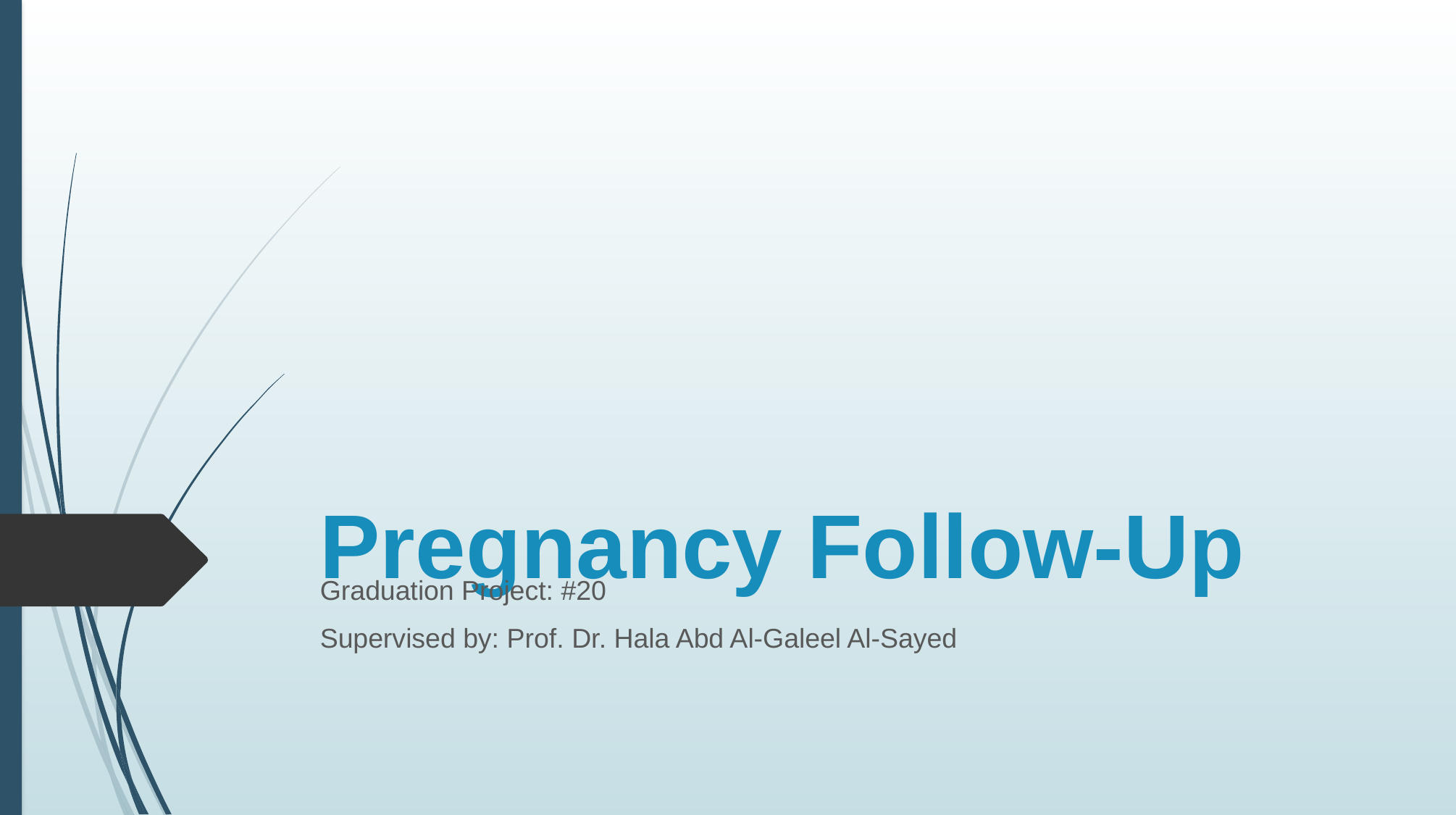

# Pregnancy Follow-Up
Graduation Project: #20
Supervised by: Prof. Dr. Hala Abd Al-Galeel Al-Sayed